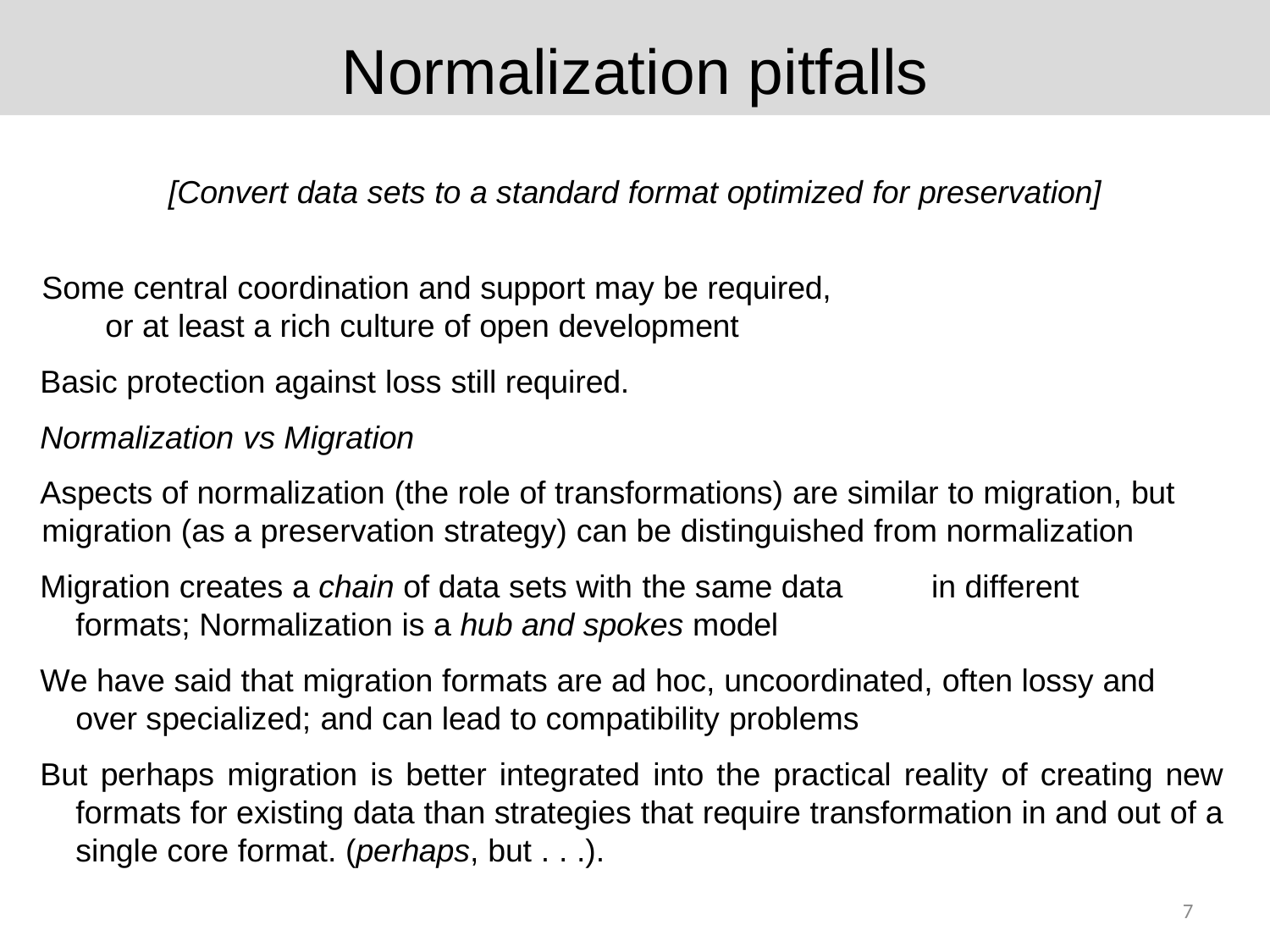

# Normalization pitfalls
[Convert data sets to a standard format optimized for preservation]

Some central coordination and support may be required, or at least a rich culture of open development
Basic protection against loss still required.
Normalization vs Migration
Aspects of normalization (the role of transformations) are similar to migration, but migration (as a preservation strategy) can be distinguished from normalization
Migration creates a chain of data sets with the same data	in different formats; Normalization is a hub and spokes model
We have said that migration formats are ad hoc, uncoordinated, often lossy and over specialized; and can lead to compatibility problems
But perhaps migration is better integrated into the practical reality of creating new formats for existing data than strategies that require transformation in and out of a single core format. (perhaps, but . . .).
7